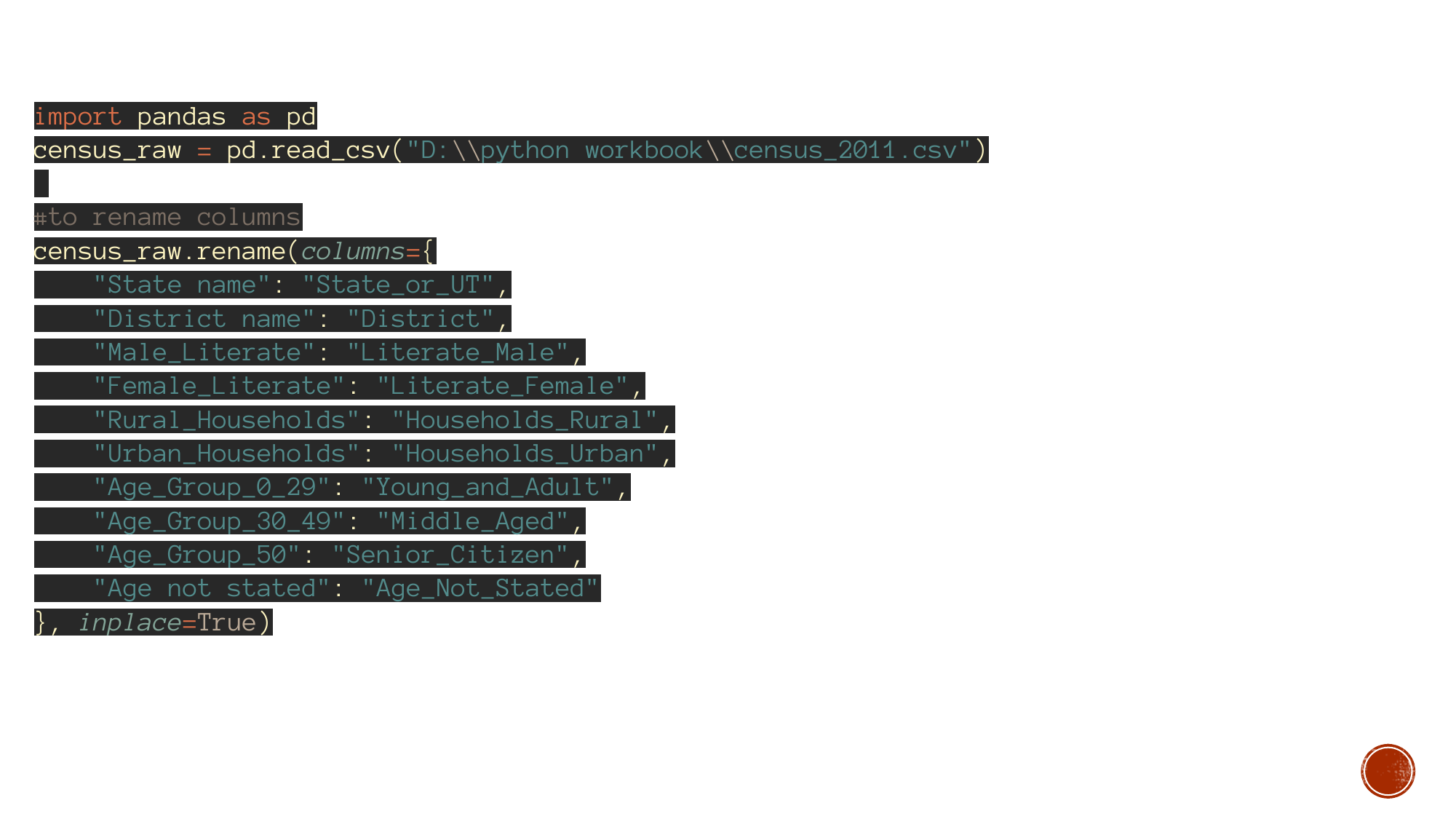

import pandas as pd
census_raw = pd.read_csv("D:\\python workbook\\census_2011.csv")

#to rename columns
census_raw.rename(columns={
    "State name": "State_or_UT",
    "District name": "District",
    "Male_Literate": "Literate_Male",
    "Female_Literate": "Literate_Female",
    "Rural_Households": "Households_Rural",
    "Urban_Households": "Households_Urban",
    "Age_Group_0_29": "Young_and_Adult",
    "Age_Group_30_49": "Middle_Aged",
    "Age_Group_50": "Senior_Citizen",
    "Age not stated": "Age_Not_Stated"
}, inplace=True)